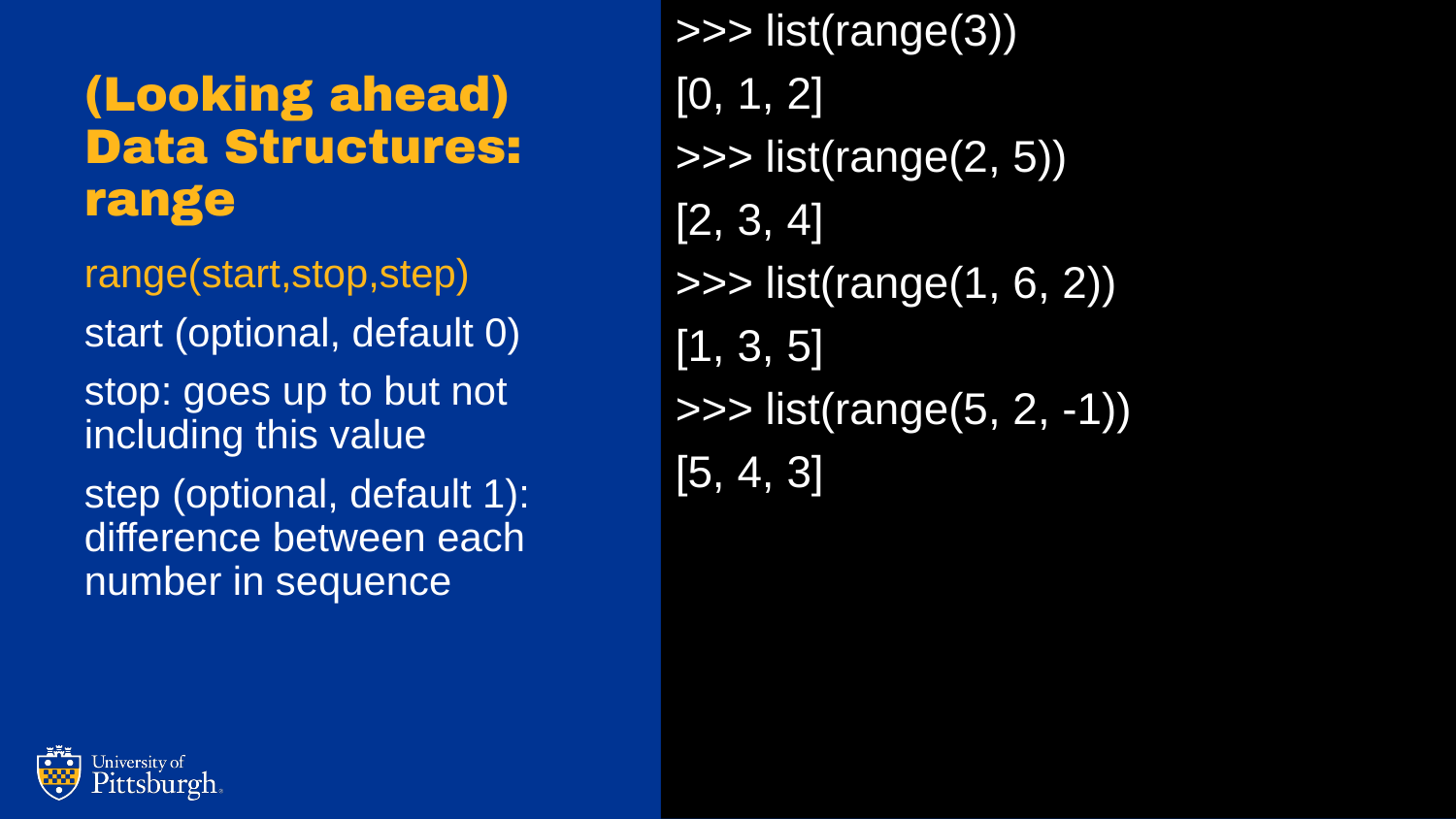

>>> list(range(3))
[0, 1, 2]
>>> list(range(2, 5))
[2, 3, 4]
>>> list(range(1, 6, 2))
[1, 3, 5]
>>> list(range(5, 2, -1))
[5, 4, 3]
# (Looking ahead)
Data Structures: range
range(start,stop,step)
start (optional, default 0)
stop: goes up to but not including this value
step (optional, default 1): difference between each number in sequence